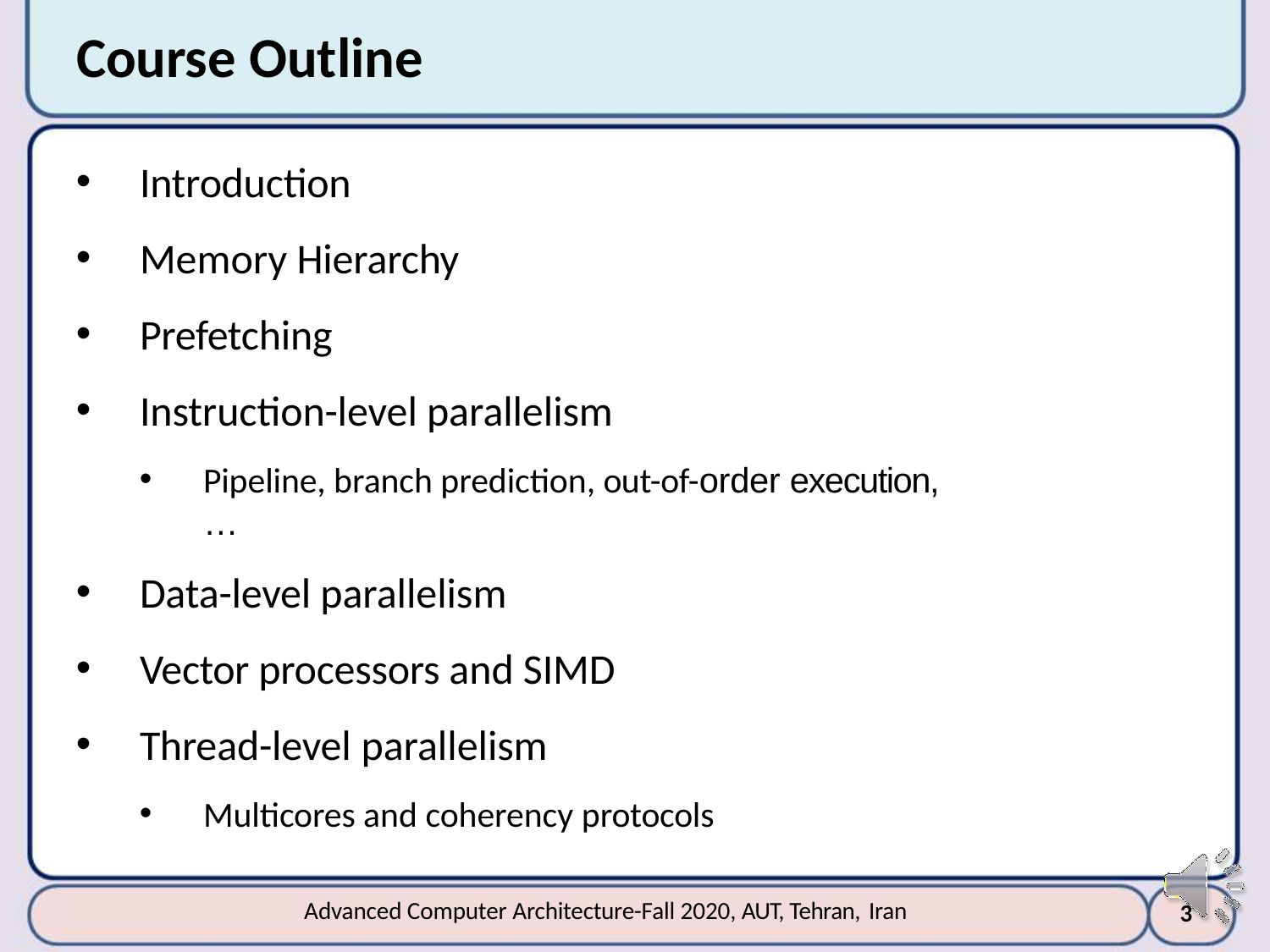

# Course Outline
Introduction
Memory Hierarchy
Prefetching
Instruction-level parallelism
Pipeline, branch prediction, out-of-order execution, …
Data-level parallelism
Vector processors and SIMD
Thread-level parallelism
Multicores and coherency protocols

Advanced Computer Architecture-Fall 2020, AUT, Tehran, Iran
3